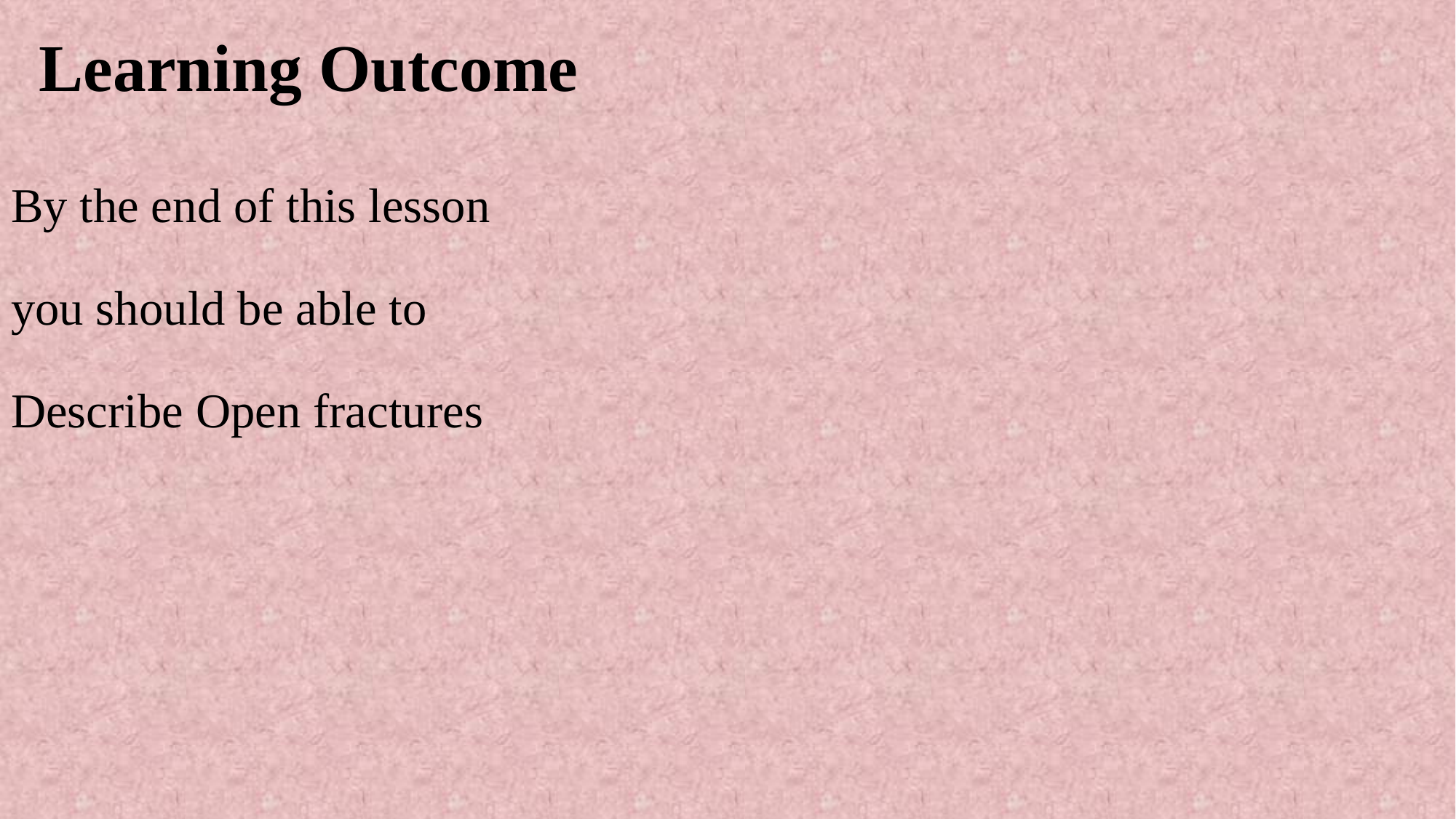

# Learning Outcome
By the end of this lesson
you should be able to
Describe Open fractures